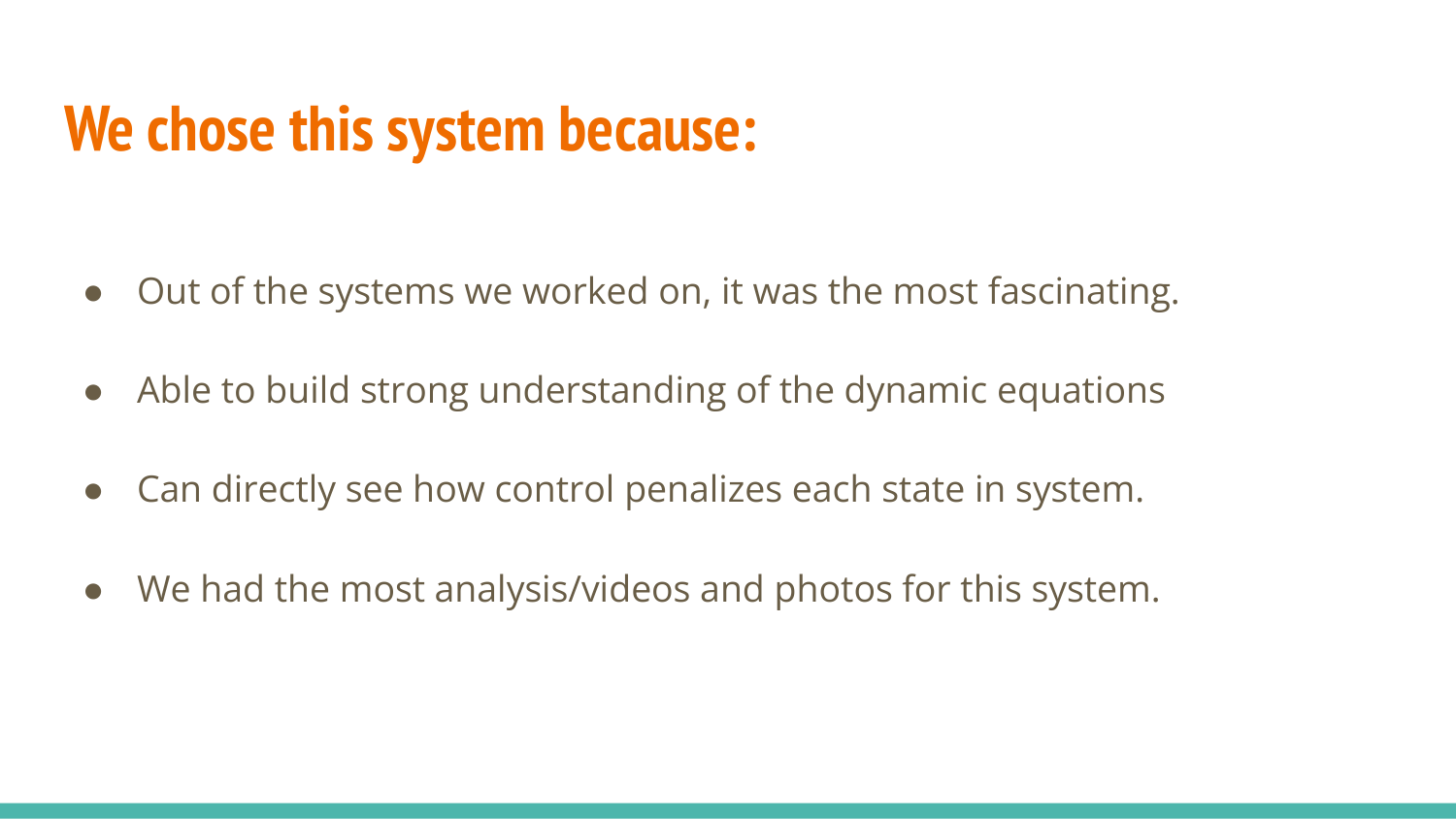

# We chose this system because:
Out of the systems we worked on, it was the most fascinating.
Able to build strong understanding of the dynamic equations
Can directly see how control penalizes each state in system.
We had the most analysis/videos and photos for this system.